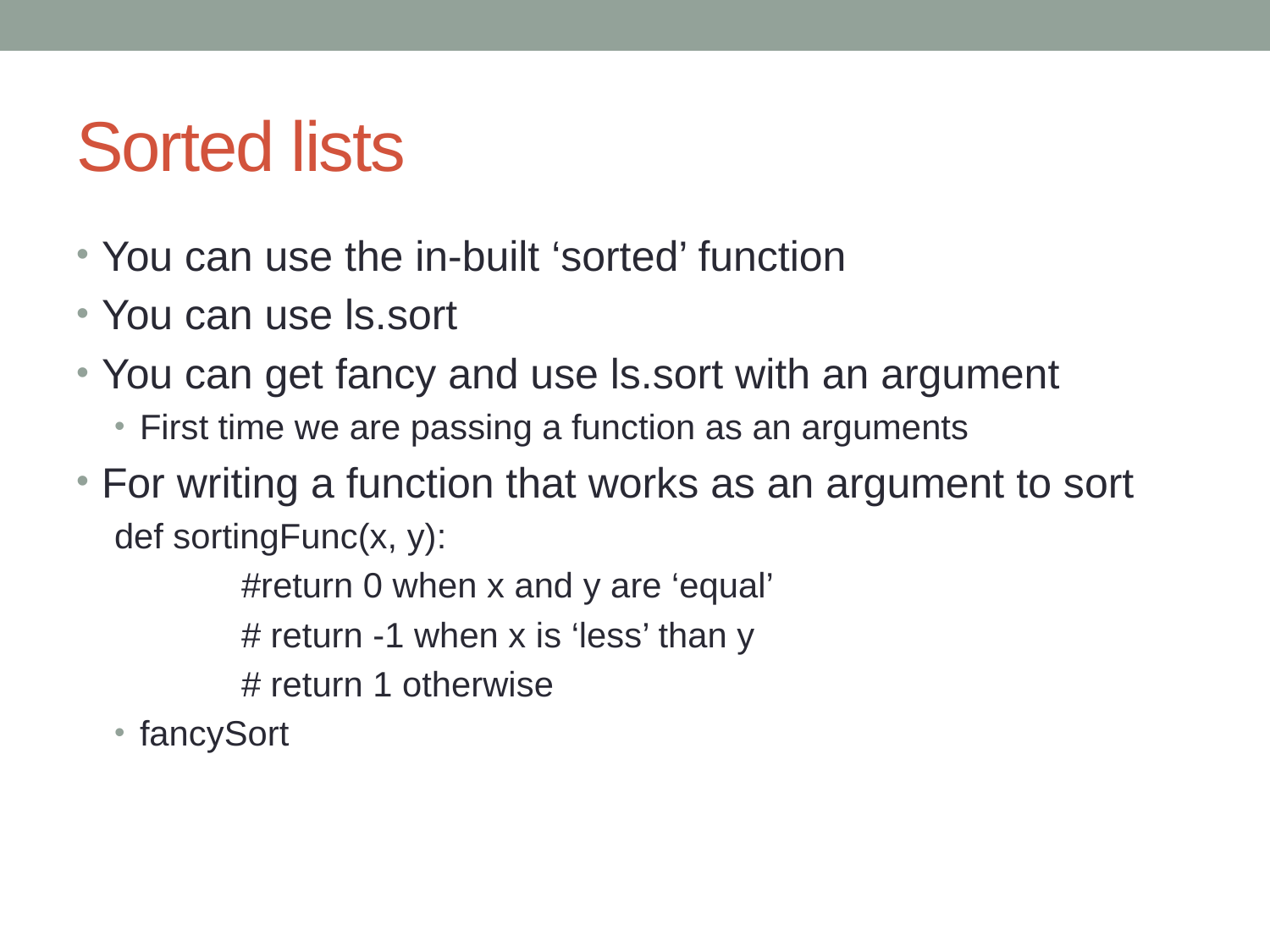

# Sorted lists
You can use the in-built ‘sorted’ function
You can use ls.sort
You can get fancy and use ls.sort with an argument
First time we are passing a function as an arguments
For writing a function that works as an argument to sort
def sortingFunc(x, y):
	#return 0 when x and y are ‘equal’
	# return -1 when x is ‘less’ than y
	# return 1 otherwise
fancySort